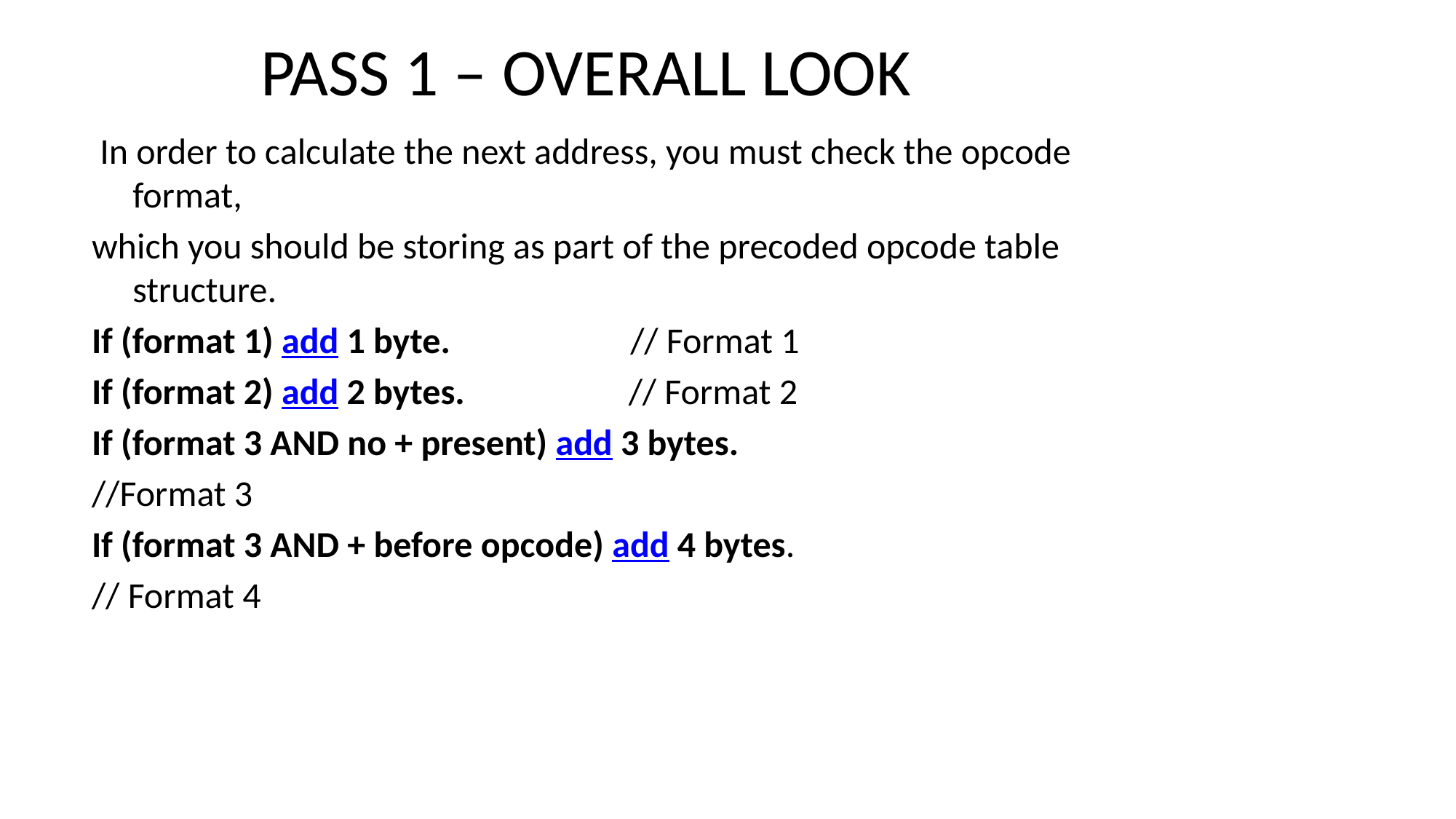

# PASS 1 – OVERALL LOOK
 In order to calculate the next address, you must check the opcode format,
which you should be storing as part of the precoded opcode table structure.
If (format 1) add 1 byte.                      // Format 1
If (format 2) add 2 bytes.                    // Format 2
If (format 3 AND no + present) add 3 bytes.
//Format 3
If (format 3 AND + before opcode) add 4 bytes.
// Format 4